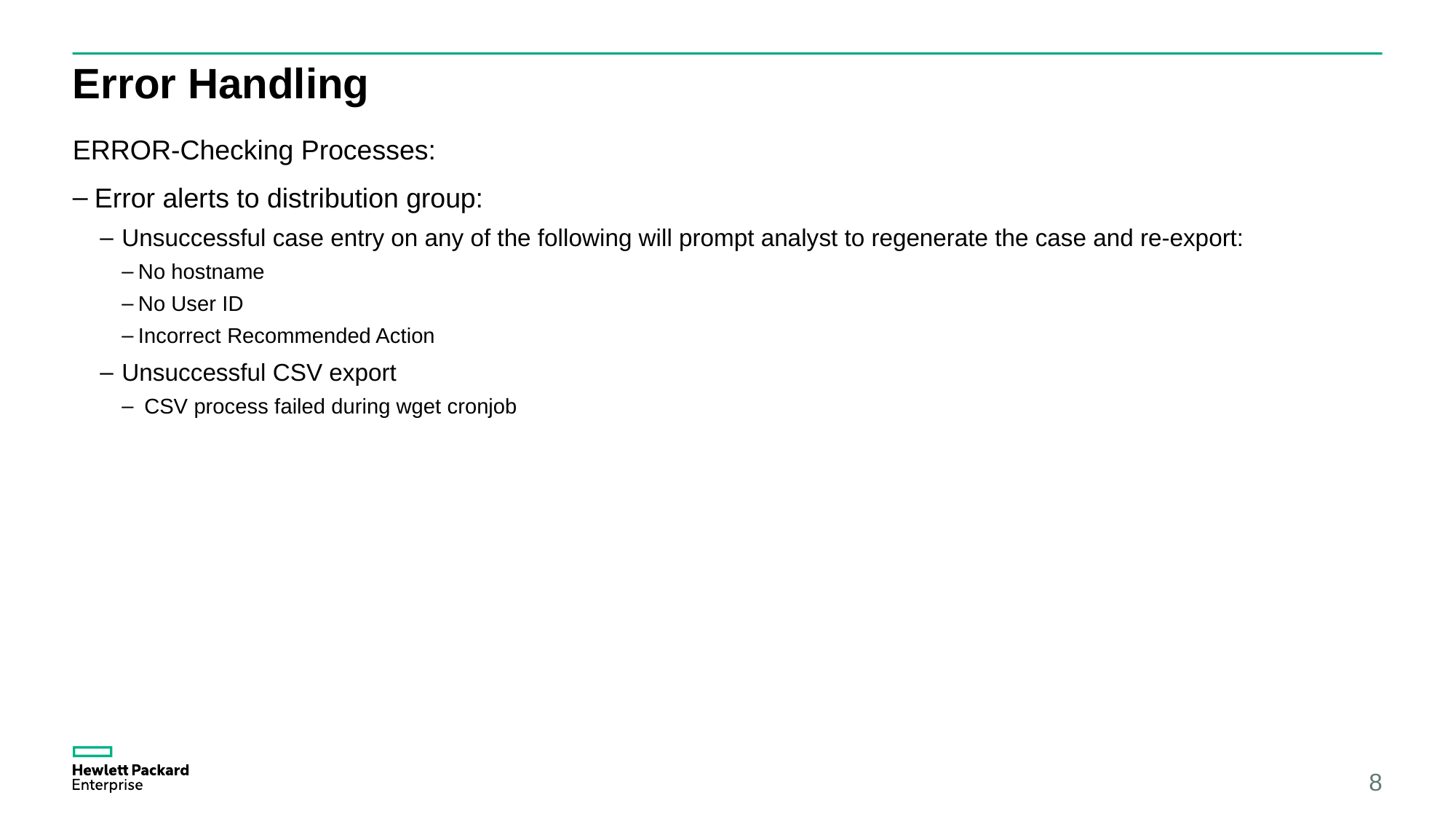

# Error Handling
ERROR-Checking Processes:
Error alerts to distribution group:
Unsuccessful case entry on any of the following will prompt analyst to regenerate the case and re-export:
No hostname
No User ID
Incorrect Recommended Action
Unsuccessful CSV export
 CSV process failed during wget cronjob
8